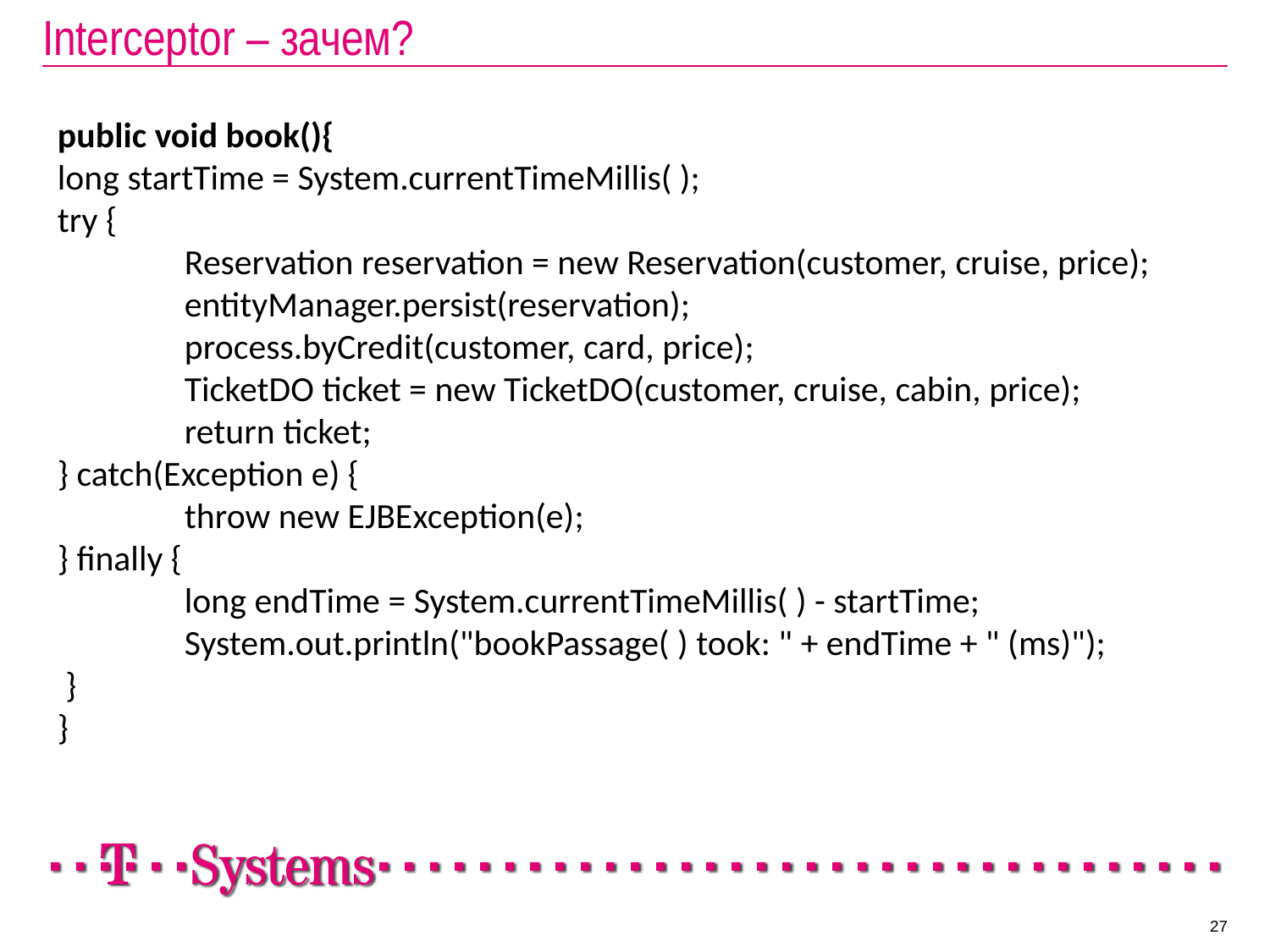

# Interceptor – зачем?
public void book(){
long startTime = System.currentTimeMillis( );
try {
 	Reservation reservation = new Reservation(customer, cruise, price);  	  	entityManager.persist(reservation);
	process.byCredit(customer, card, price);
	TicketDO ticket = new TicketDO(customer, cruise, cabin, price);
	return ticket;
} catch(Exception e) {
 	throw new EJBException(e);
} finally {
	long endTime = System.currentTimeMillis( ) - startTime;
	System.out.println("bookPassage( ) took: " + endTime + " (ms)");
 }
}
27